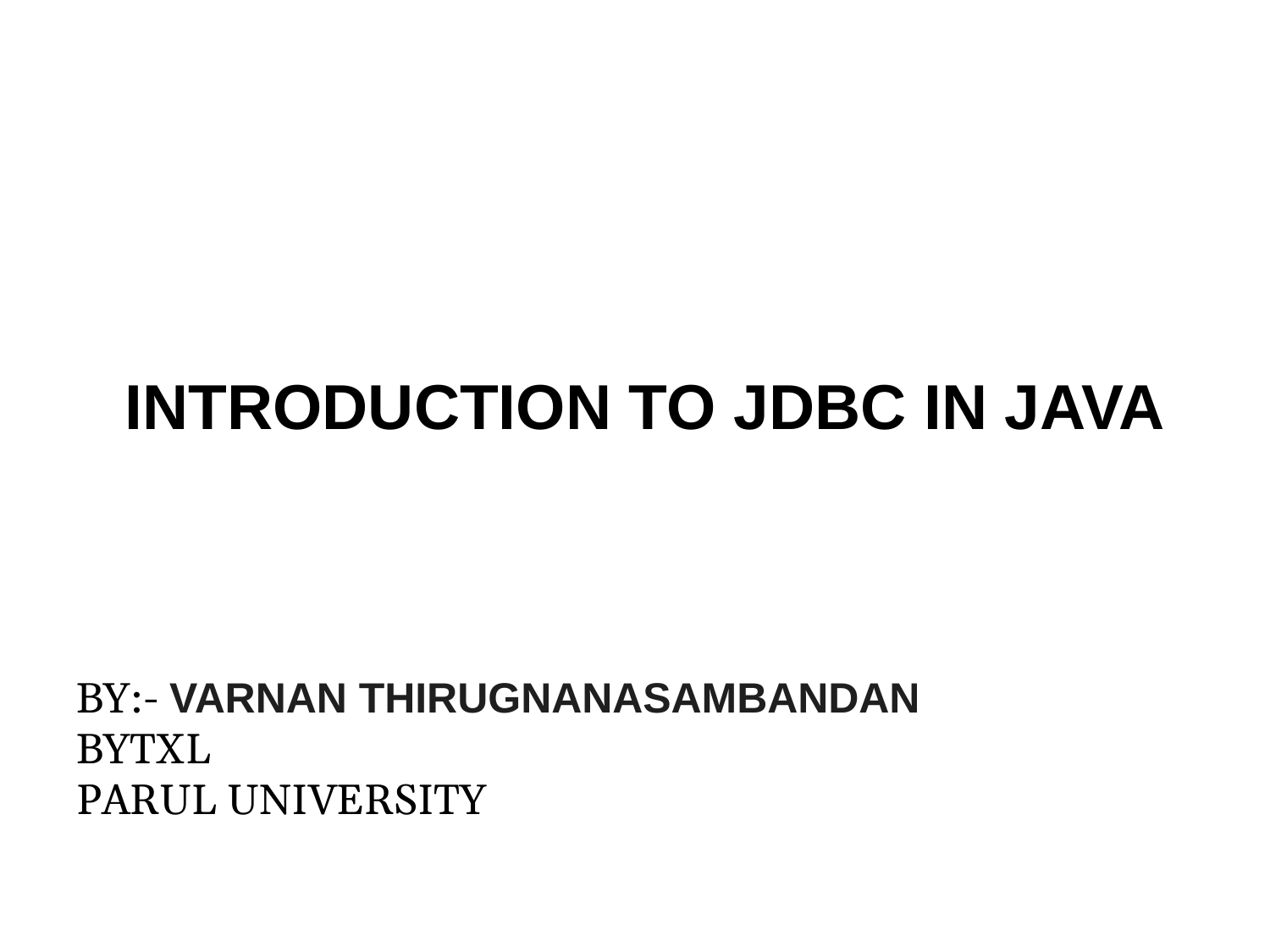

INTRODUCTION TO JDBC IN JAVA

BY:- VARNAN THIRUGNANASAMBANDAN
BYTXL
PARUL UNIVERSITY